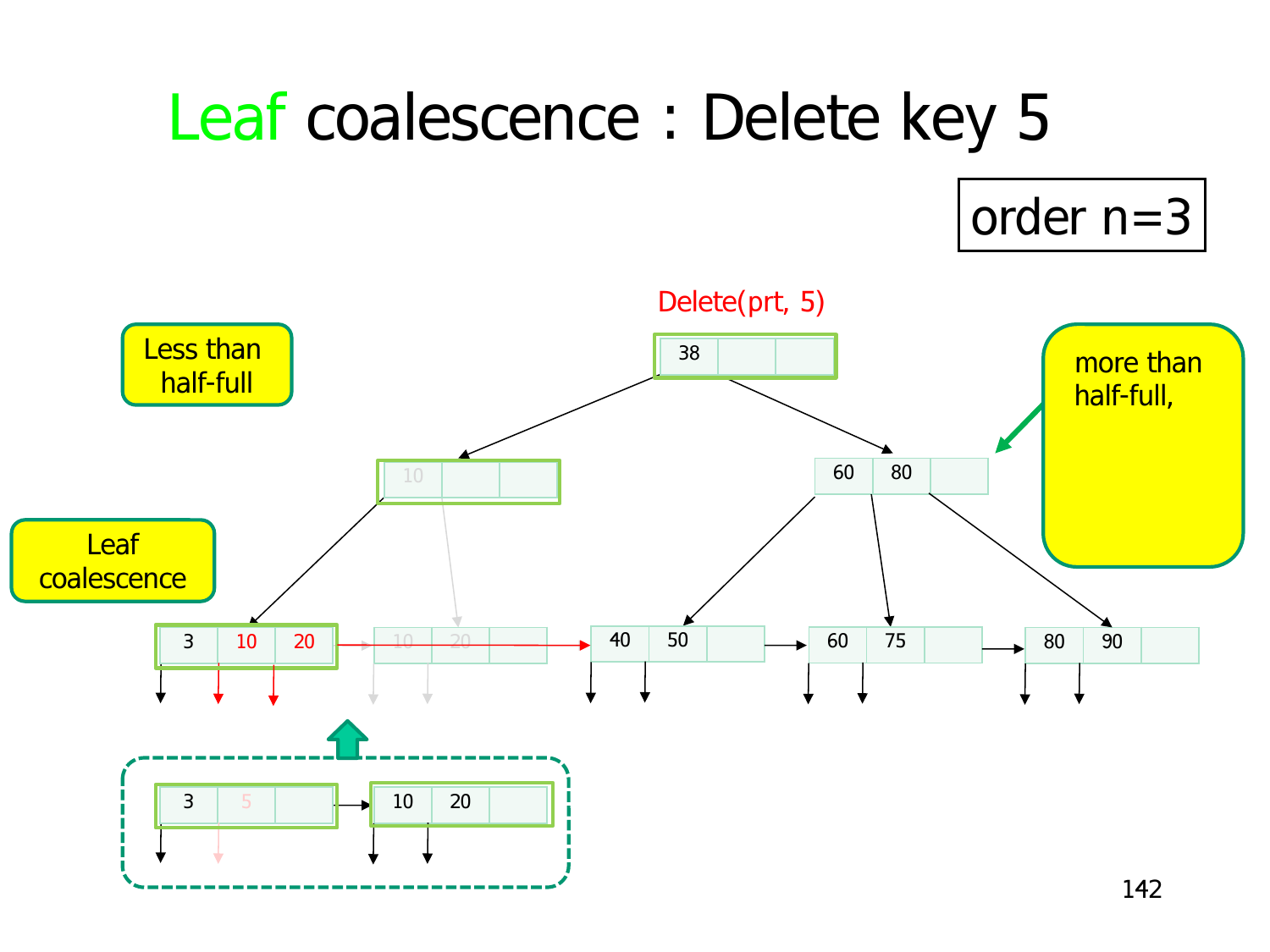

Leaf coalescence : Delete key 5
order n=3
Delete(prt, 5)
Less than
half-full
more than
half-full, so we can re-distribute pointers at nonleaves

| 38 |  |  |
| --- | --- | --- |

| 60 | 80 |  |
| --- | --- | --- |

| 10 |  |  |
| --- | --- | --- |

Leaf coalescence

| 40 | 50 |  |
| --- | --- | --- |
| 60 | 75 |  |
| --- | --- | --- |
| 3 | 10 | 20 |
| --- | --- | --- |
| 10 | 20 |  |
| --- | --- | --- |
| 80 | 90 |  |
| --- | --- | --- |

| 3 | 5 |  |
| --- | --- | --- |
| 10 | 20 |  |
| --- | --- | --- |

142